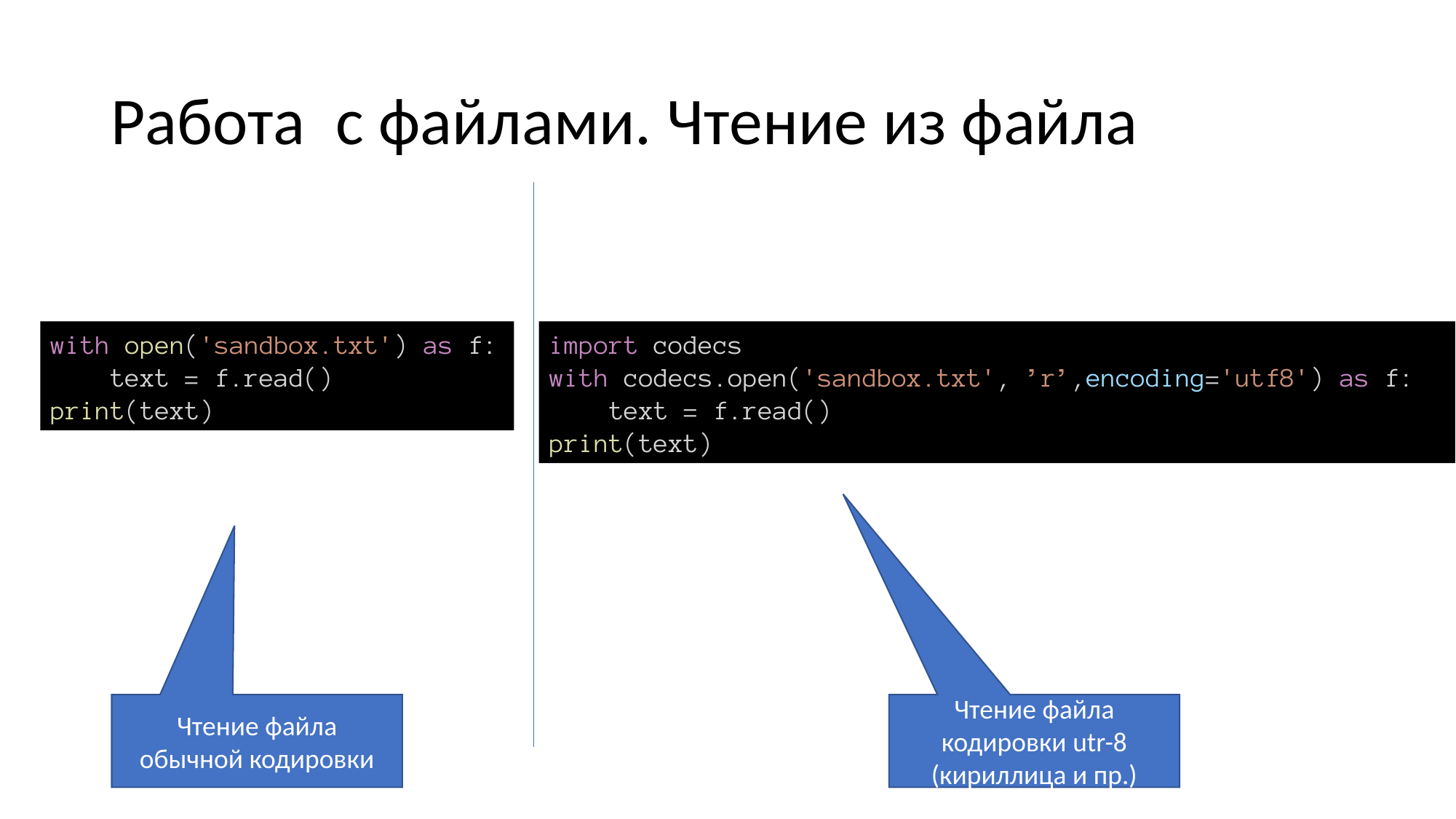

# Работа  с файлами. Чтение из файла
with open('sandbox.txt') as f:
    text = f.read()
print(text)
import codecs
with codecs.open('sandbox.txt', ’r’,encoding='utf8') as f:
    text = f.read()
print(text)
Чтение файла обычной кодировки
Чтение файла кодировки utr-8 (кириллица и пр.)